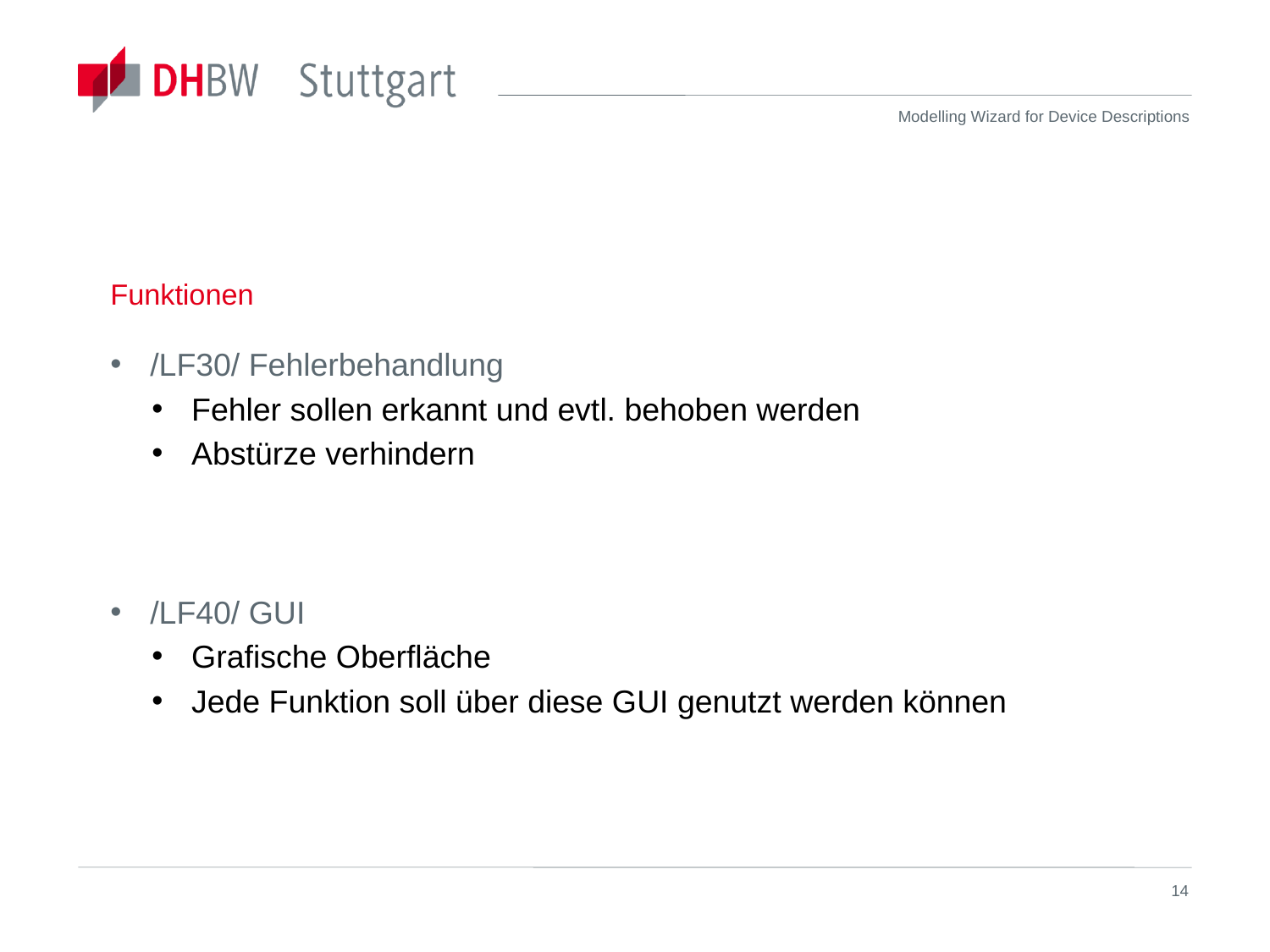

# Funktionen
/LF30/ Fehlerbehandlung
Fehler sollen erkannt und evtl. behoben werden
Abstürze verhindern
/LF40/ GUI
Grafische Oberfläche
Jede Funktion soll über diese GUI genutzt werden können
14